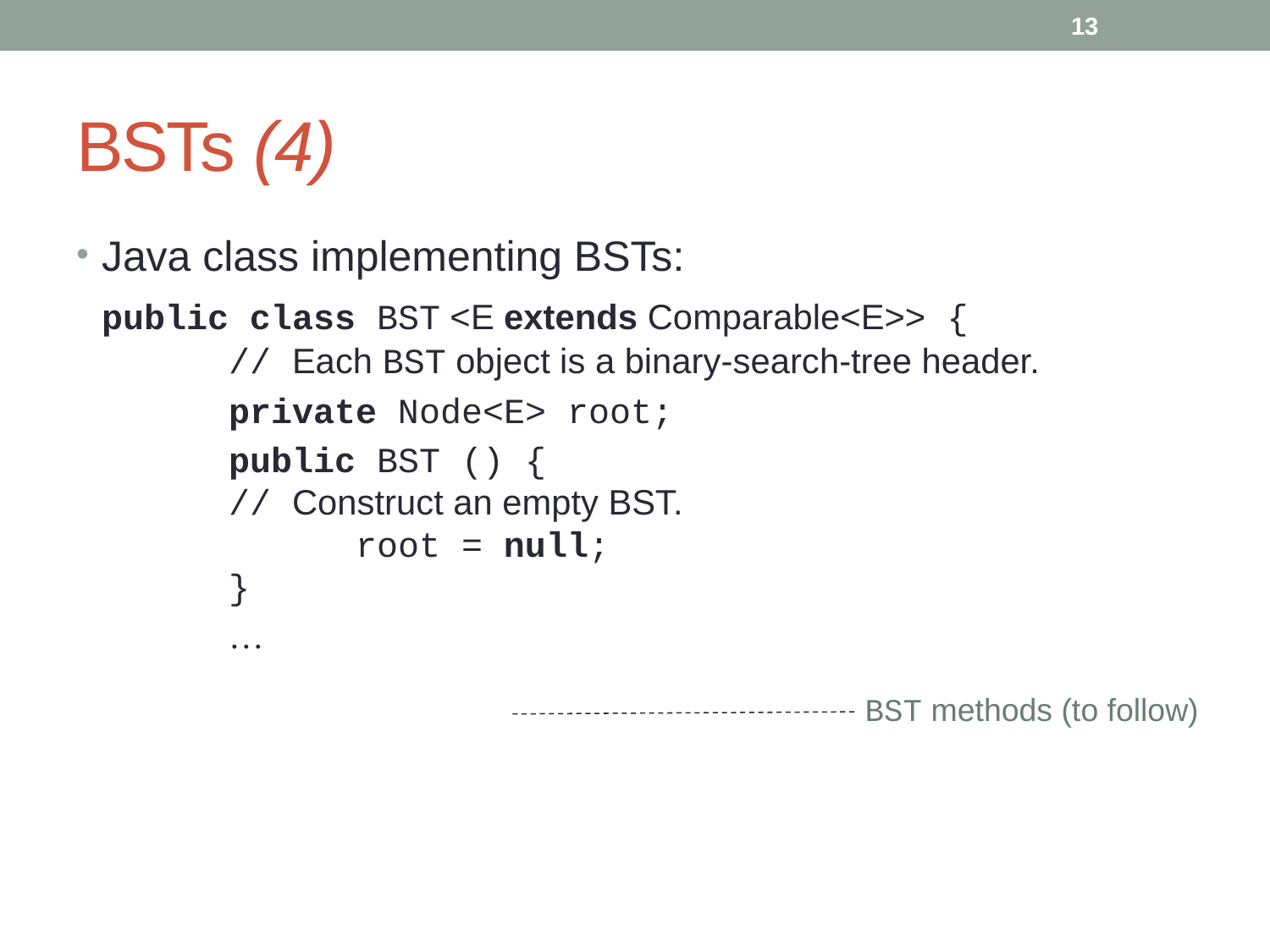

13
# BSTs (4)
Java class implementing BSTs:
	public class BST <E extends Comparable<E>> {
	// Each BST object is a binary-search-tree header.
		private Node<E> root;
		public BST () {
	// Construct an empty BST.
		root = null;
	}
		…
BST methods (to follow)